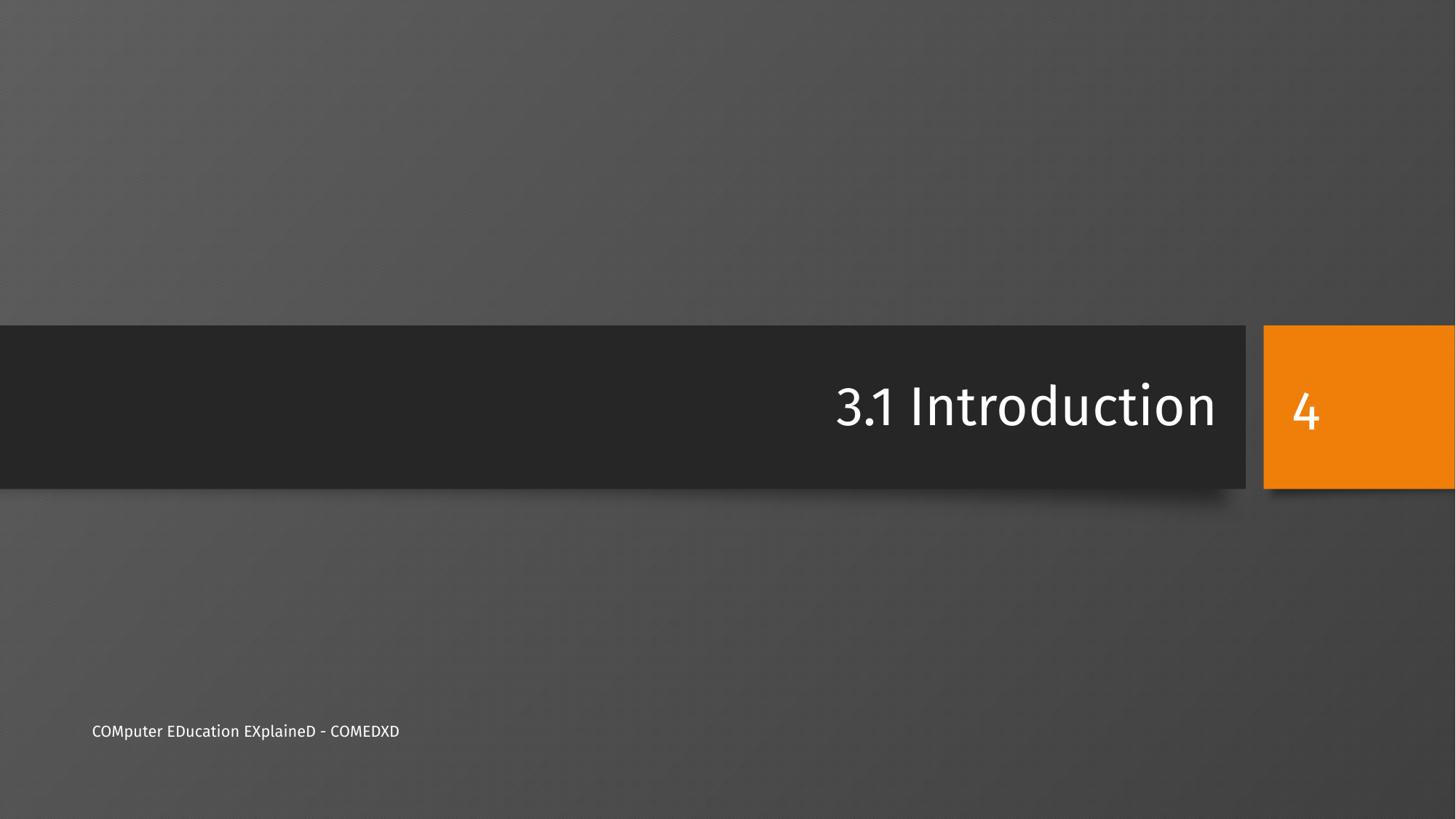

# 3.1 Introduction
4

COMputer EDucation EXplaineD - COMEDXD